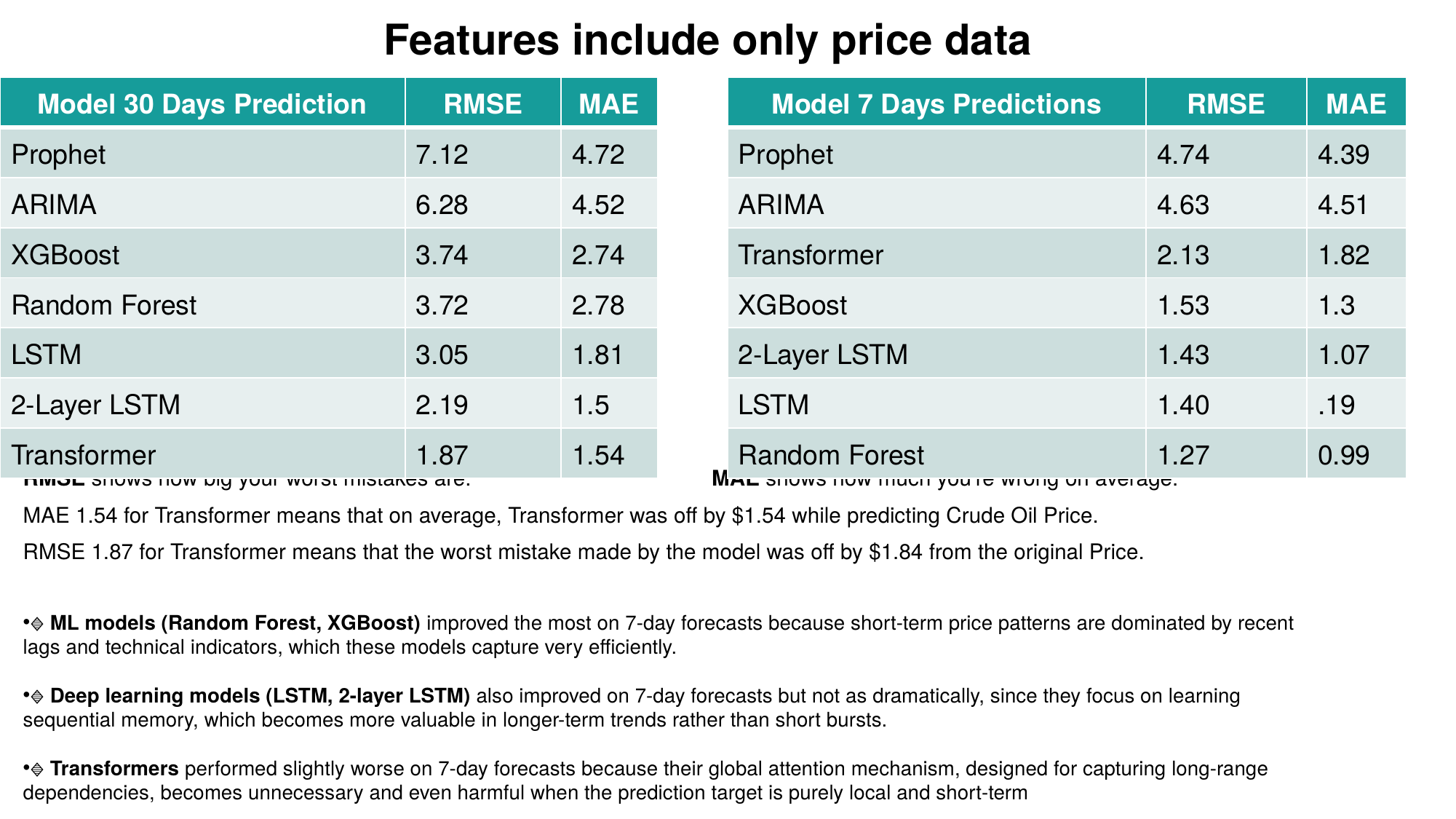

# Features include only price data
| Model 30 Days Prediction | RMSE | MAE |
| --- | --- | --- |
| Prophet | 7.12 | 4.72 |
| ARIMA | 6.28 | 4.52 |
| XGBoost | 3.74 | 2.74 |
| Random Forest | 3.72 | 2.78 |
| LSTM | 3.05 | 1.81 |
| 2-Layer LSTM | 2.19 | 1.5 |
| Transformer | 1.87 | 1.54 |
| Model 7 Days Predictions | RMSE | MAE |
| --- | --- | --- |
| Prophet | 4.74 | 4.39 |
| ARIMA | 4.63 | 4.51 |
| Transformer | 2.13 | 1.82 |
| XGBoost | 1.53 | 1.3 |
| 2-Layer LSTM | 1.43 | 1.07 |
| LSTM | 1.40 | .19 |
| Random Forest | 1.27 | 0.99 |
RMSE shows how big your worst mistakes are.                                        MAE shows how much you’re wrong on average.
MAE 1.54 for Transformer means that on average, Transformer was off by $1.54 while predicting Crude Oil Price.
RMSE 1.87 for Transformer means that the worst mistake made by the model was off by $1.84 from the original Price.

🔹 ML models (Random Forest, XGBoost) improved the most on 7-day forecasts because short-term price patterns are dominated by recent lags and technical indicators, which these models capture very efficiently.

🔹 Deep learning models (LSTM, 2-layer LSTM) also improved on 7-day forecasts but not as dramatically, since they focus on learning sequential memory, which becomes more valuable in longer-term trends rather than short bursts.

🔹 Transformers performed slightly worse on 7-day forecasts because their global attention mechanism, designed for capturing long-range dependencies, becomes unnecessary and even harmful when the prediction target is purely local and short-term